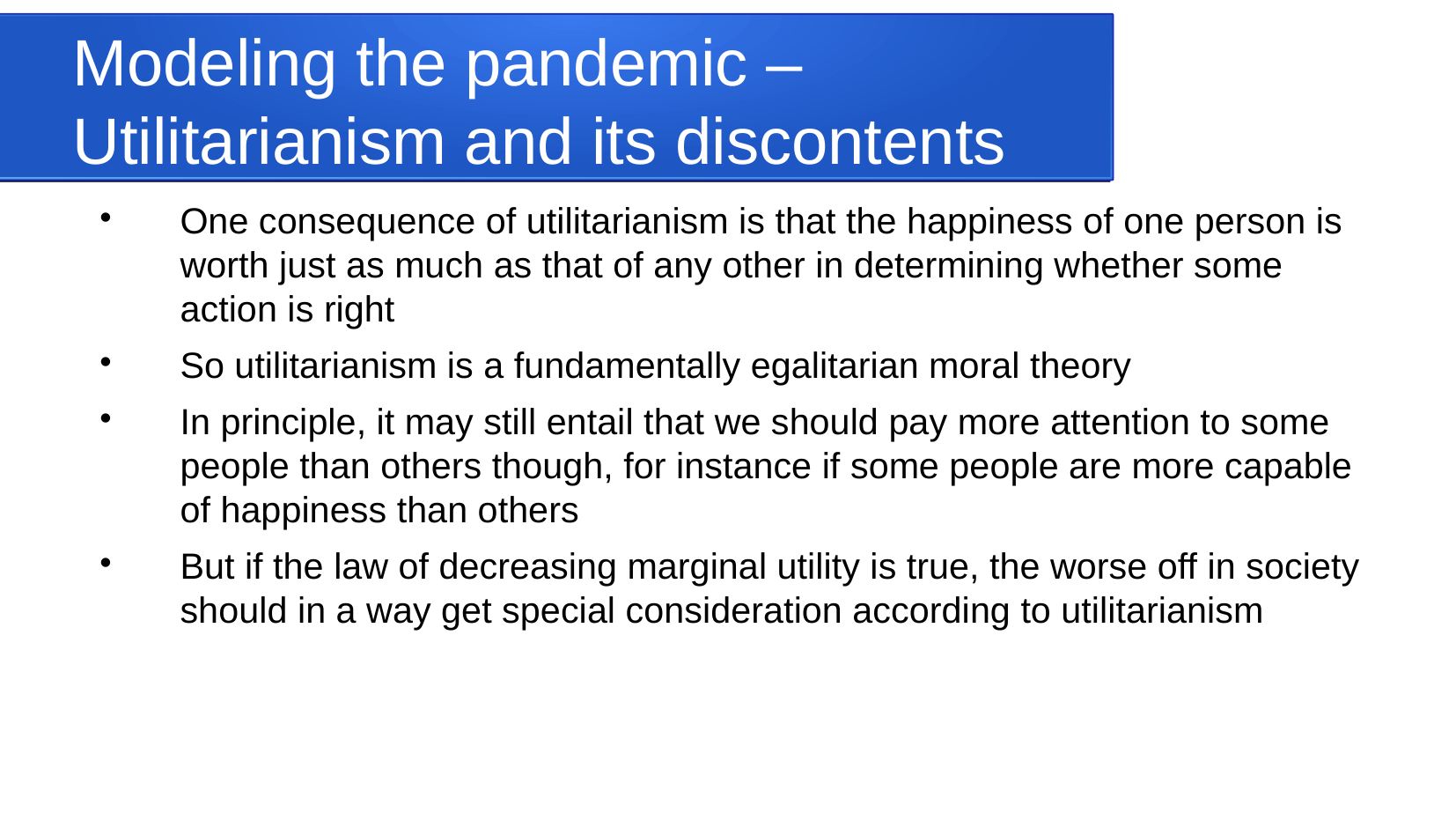

Modeling the pandemic – Utilitarianism and its discontents
One consequence of utilitarianism is that the happiness of one person is worth just as much as that of any other in determining whether some action is right
So utilitarianism is a fundamentally egalitarian moral theory
In principle, it may still entail that we should pay more attention to some people than others though, for instance if some people are more capable of happiness than others
But if the law of decreasing marginal utility is true, the worse off in society should in a way get special consideration according to utilitarianism